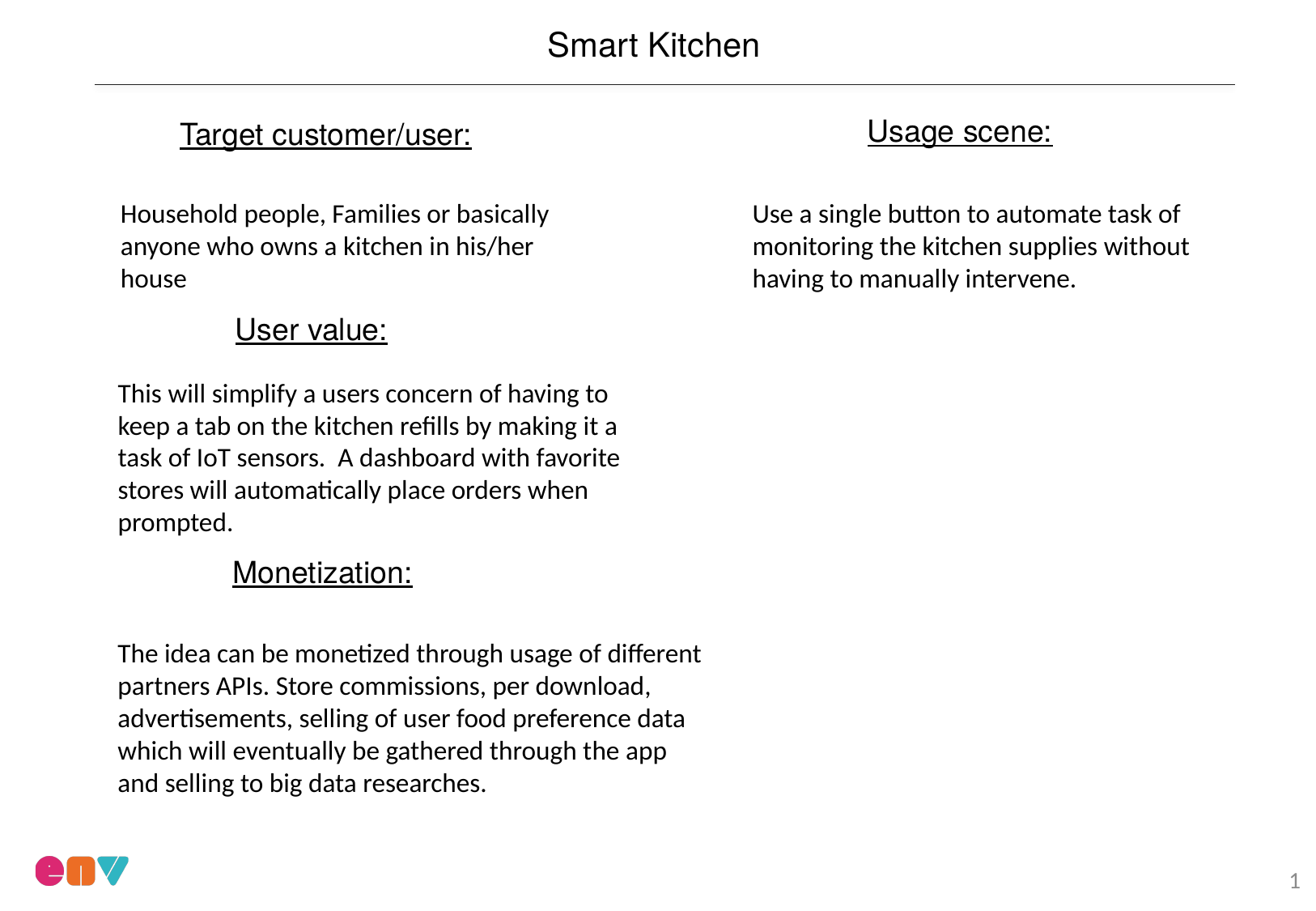

Smart Kitchen
Usage scene:

Target customer/user:

Household people, Families or basically anyone who owns a kitchen in his/her house
Use a single button to automate task of monitoring the kitchen supplies without having to manually intervene.
User value:

This will simplify a users concern of having to keep a tab on the kitchen refills by making it a task of IoT sensors.  A dashboard with favorite stores will automatically place orders when prompted.
Monetization:

The idea can be monetized through usage of different partners APIs. Store commissions, per download, advertisements, selling of user food preference data which will eventually be gathered through the app and selling to big data researches.
1